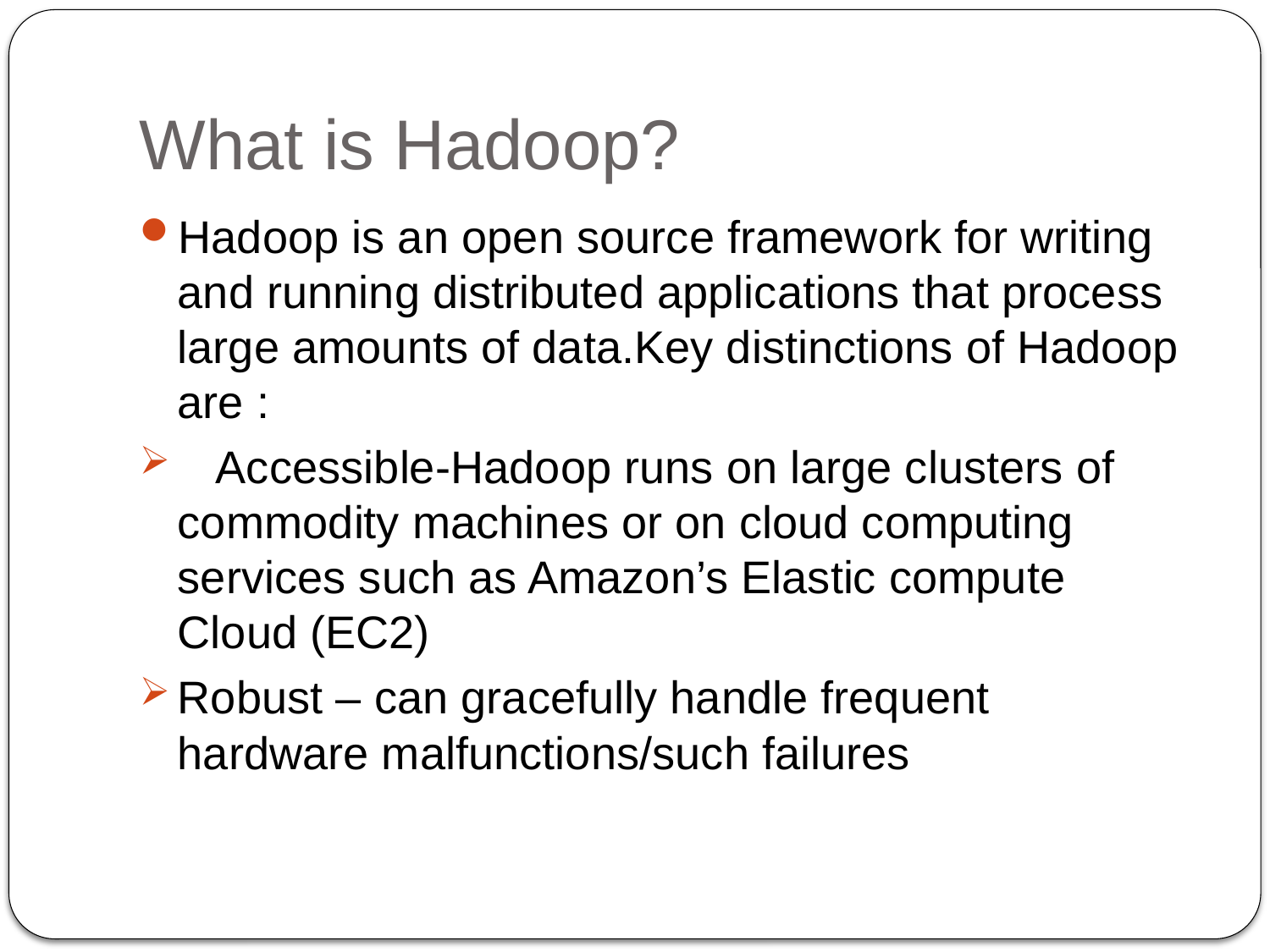

# What is Hadoop?
Hadoop is an open source framework for writing and running distributed applications that process large amounts of data.Key distinctions of Hadoop are :
   Accessible-Hadoop runs on large clusters of commodity machines or on cloud computing services such as Amazon’s Elastic compute Cloud (EC2)
Robust – can gracefully handle frequent hardware malfunctions/such failures